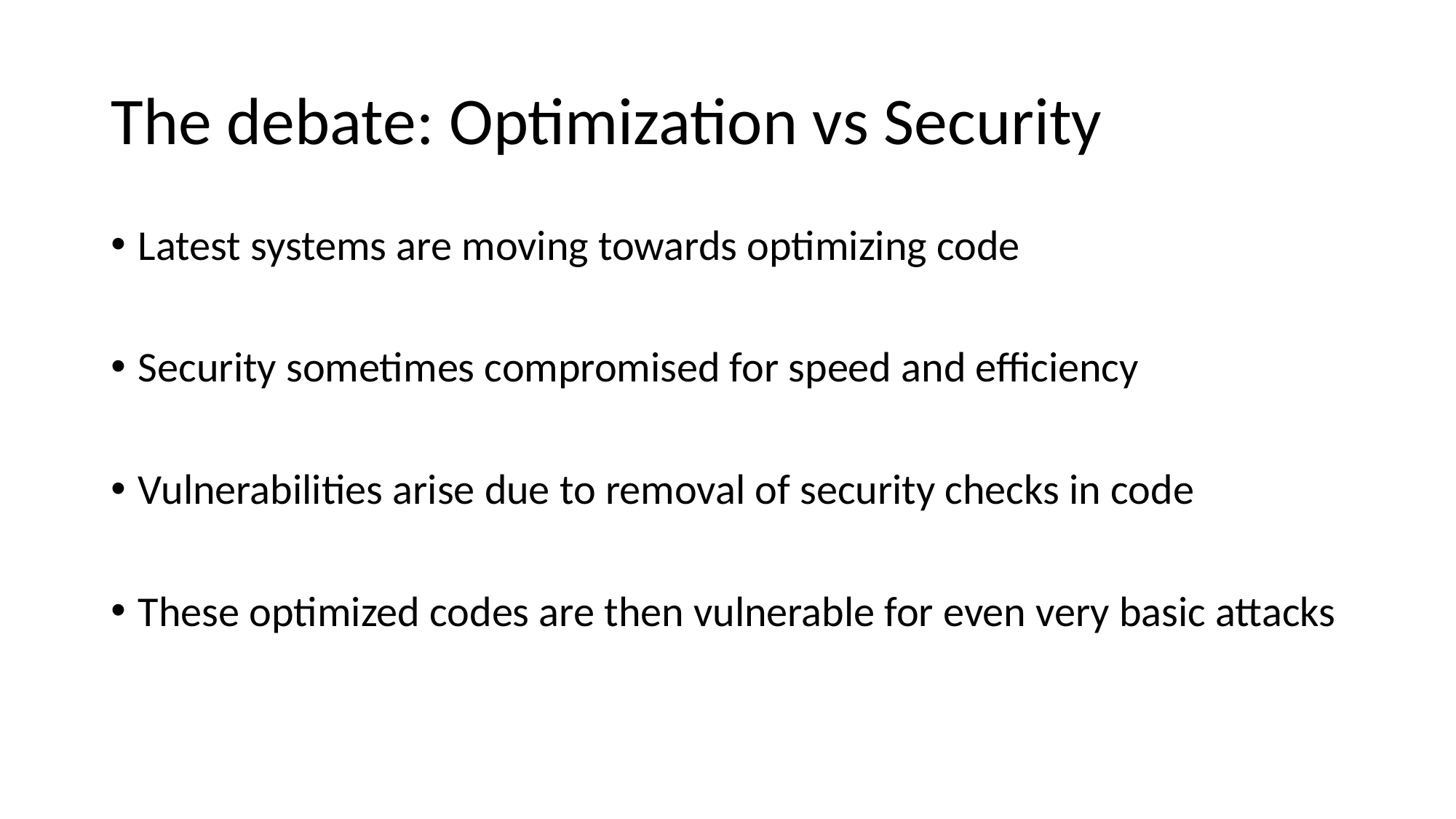

# The debate: Optimization vs Security
Latest systems are moving towards optimizing code

Security sometimes compromised for speed and efficiency

Vulnerabilities arise due to removal of security checks in code

These optimized codes are then vulnerable for even very basic attacks